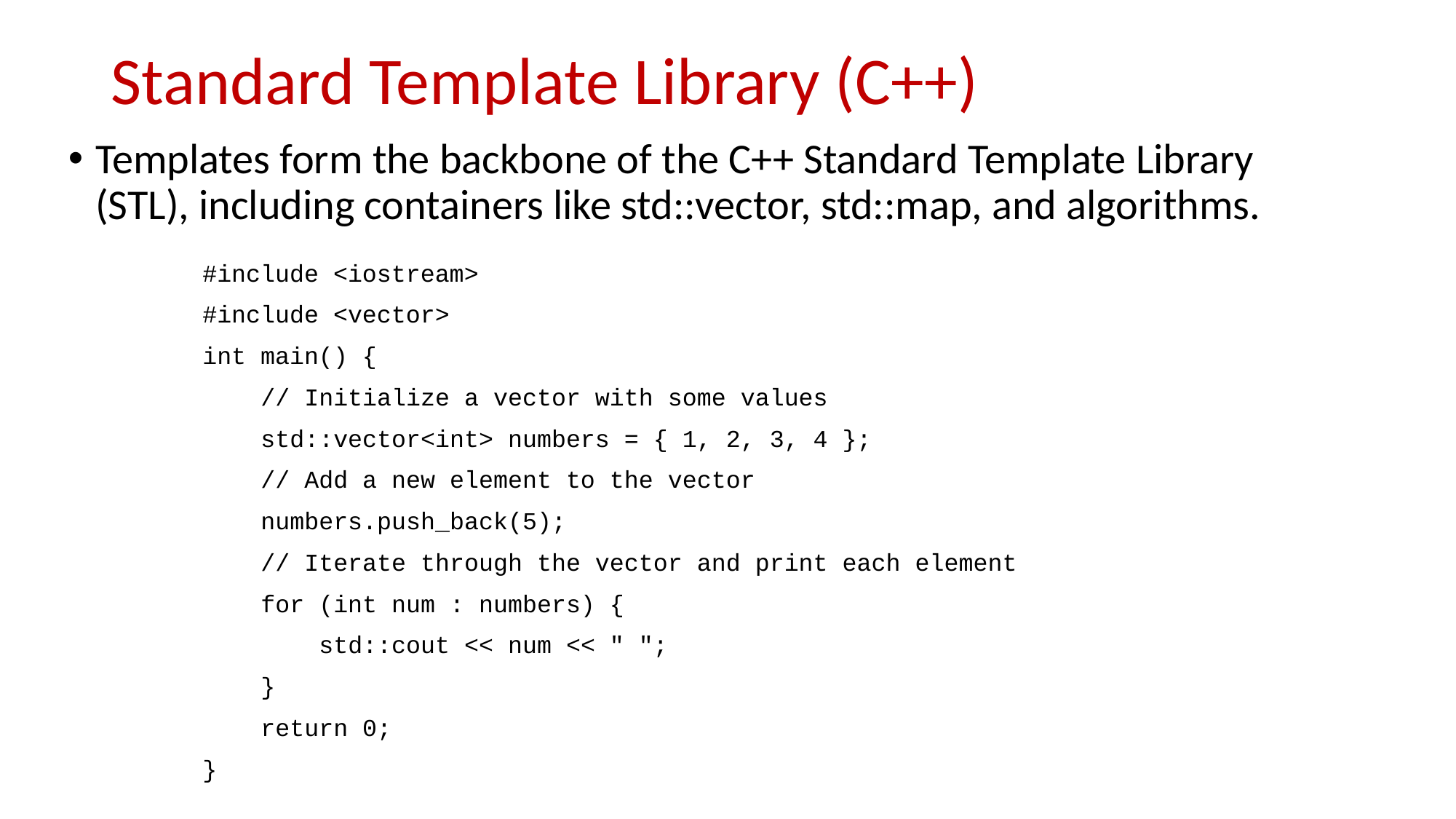

# Standard Template Library (C++)
Templates form the backbone of the C++ Standard Template Library (STL), including containers like std::vector, std::map, and algorithms.

#include <iostream>
#include <vector>
int main() {
    // Initialize a vector with some values
    std::vector<int> numbers = { 1, 2, 3, 4 };
    // Add a new element to the vector
    numbers.push_back(5);
    // Iterate through the vector and print each element
    for (int num : numbers) {
        std::cout << num << " ";
    }
    return 0;
}